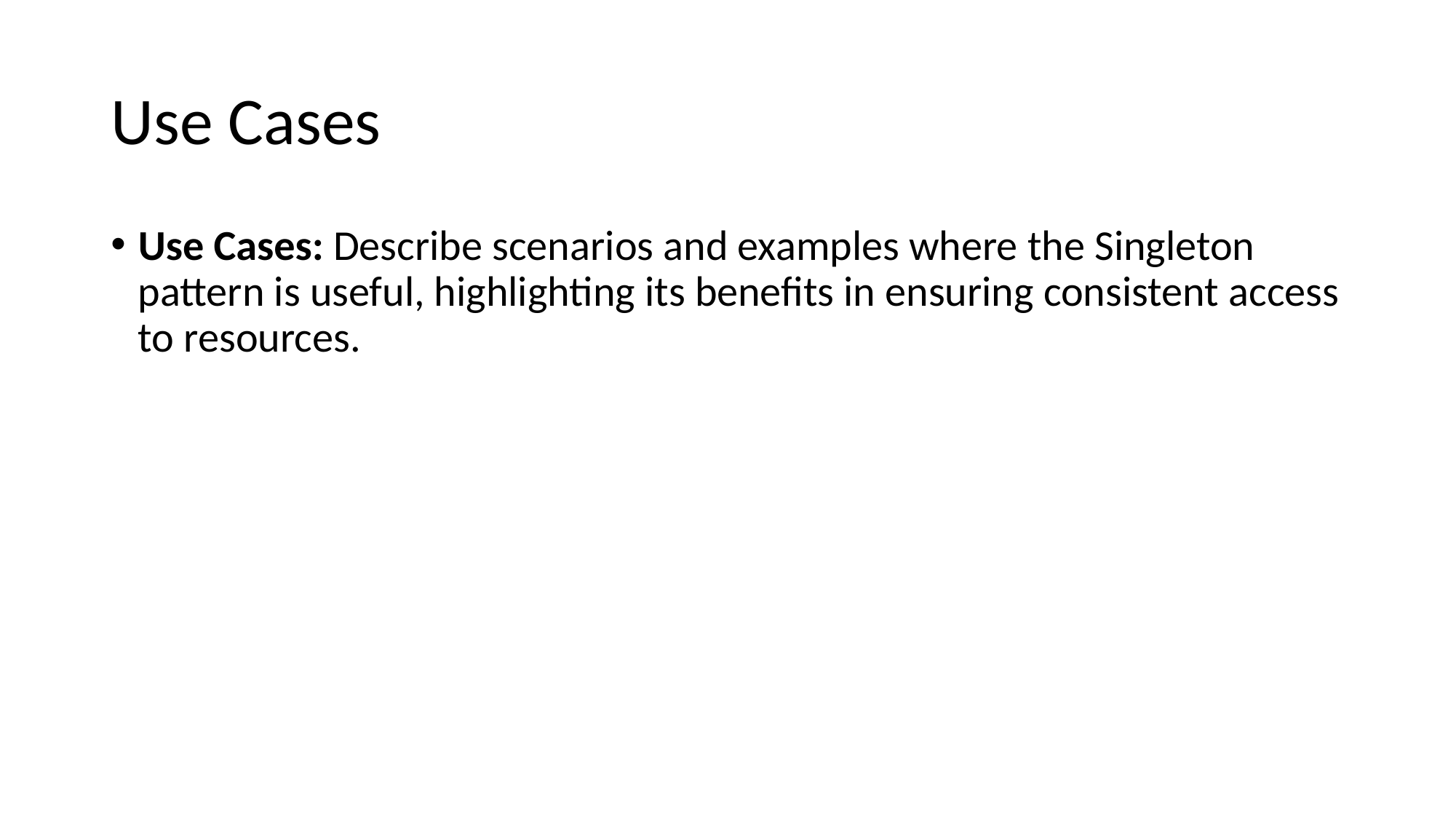

# Use Cases
Use Cases: Describe scenarios and examples where the Singleton pattern is useful, highlighting its benefits in ensuring consistent access to resources.